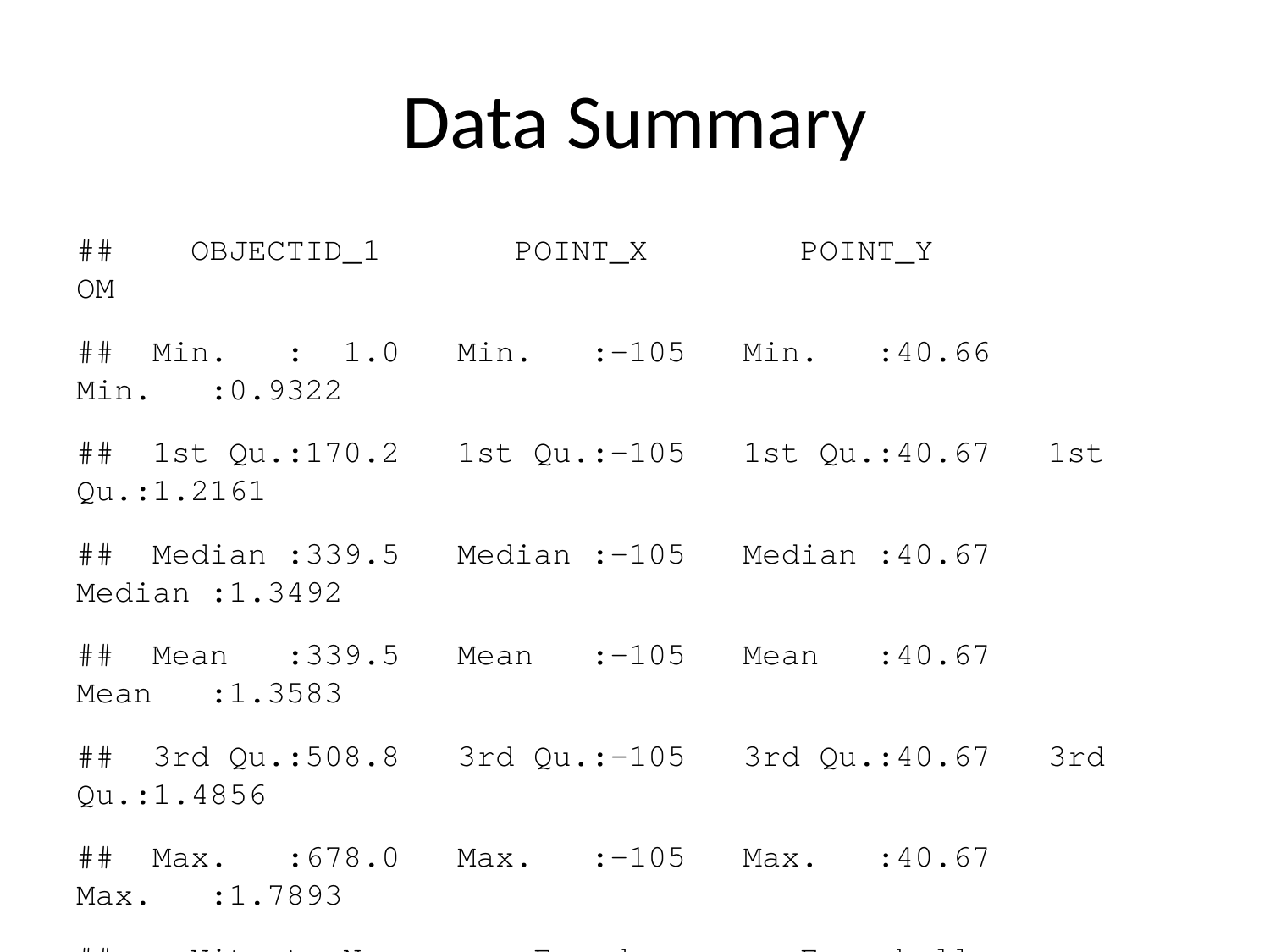

# Data Summary
##    OBJECTID_1       POINT_X        POINT_Y            OM
##  Min.   :  1.0   Min.   :-105   Min.   :40.66   Min.   :0.9322
##  1st Qu.:170.2   1st Qu.:-105   1st Qu.:40.67   1st Qu.:1.2161
##  Median :339.5   Median :-105   Median :40.67   Median :1.3492
##  Mean   :339.5   Mean   :-105   Mean   :40.67   Mean   :1.3583
##  3rd Qu.:508.8   3rd Qu.:-105   3rd Qu.:40.67   3rd Qu.:1.4856
##  Max.   :678.0   Max.   :-105   Max.   :40.67   Max.   :1.7893
##    Nitrate_N         Eca_deep      Eca_shallow      Bare_SAVI
##  Min.   : 3.076   Min.   :39.46   Min.   :14.04   Min.   :0.05885
##  1st Qu.: 5.290   1st Qu.:42.20   1st Qu.:15.19   1st Qu.:0.07137
##  Median : 7.463   Median :43.10   Median :15.93   Median :0.07536
##  Mean   : 8.496   Mean   :43.59   Mean   :16.27   Mean   :0.07681
##  3rd Qu.:11.593   3rd Qu.:44.57   3rd Qu.:16.98   3rd Qu.:0.07964
##  Max.   :18.204   Max.   :51.60   Max.   :22.14   Max.   :0.15603
##    Bare_NDVI            DEM
##  Min.   :0.08476   Min.   :1559
##  1st Qu.:0.10078   1st Qu.:1561
##  Median :0.10790   Median :1562
##  Mean   :0.11003   Mean   :1562
##  3rd Qu.:0.11478   3rd Qu.:1563
##  Max.   :0.22755   Max.   :1565